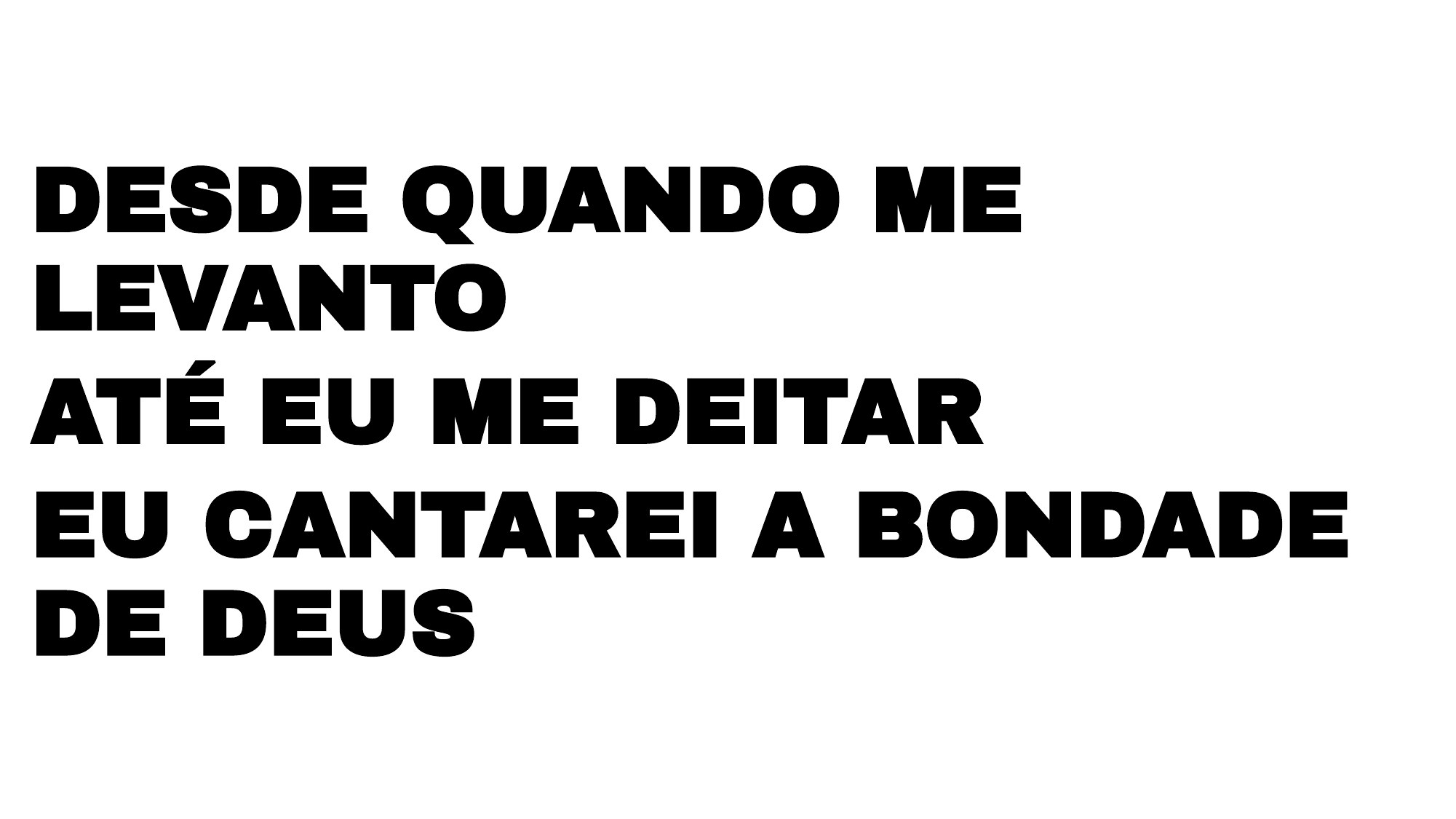

DESDE QUANDO ME LEVANTO
ATÉ EU ME DEITAR
EU CANTAREI A BONDADE DE DEUS